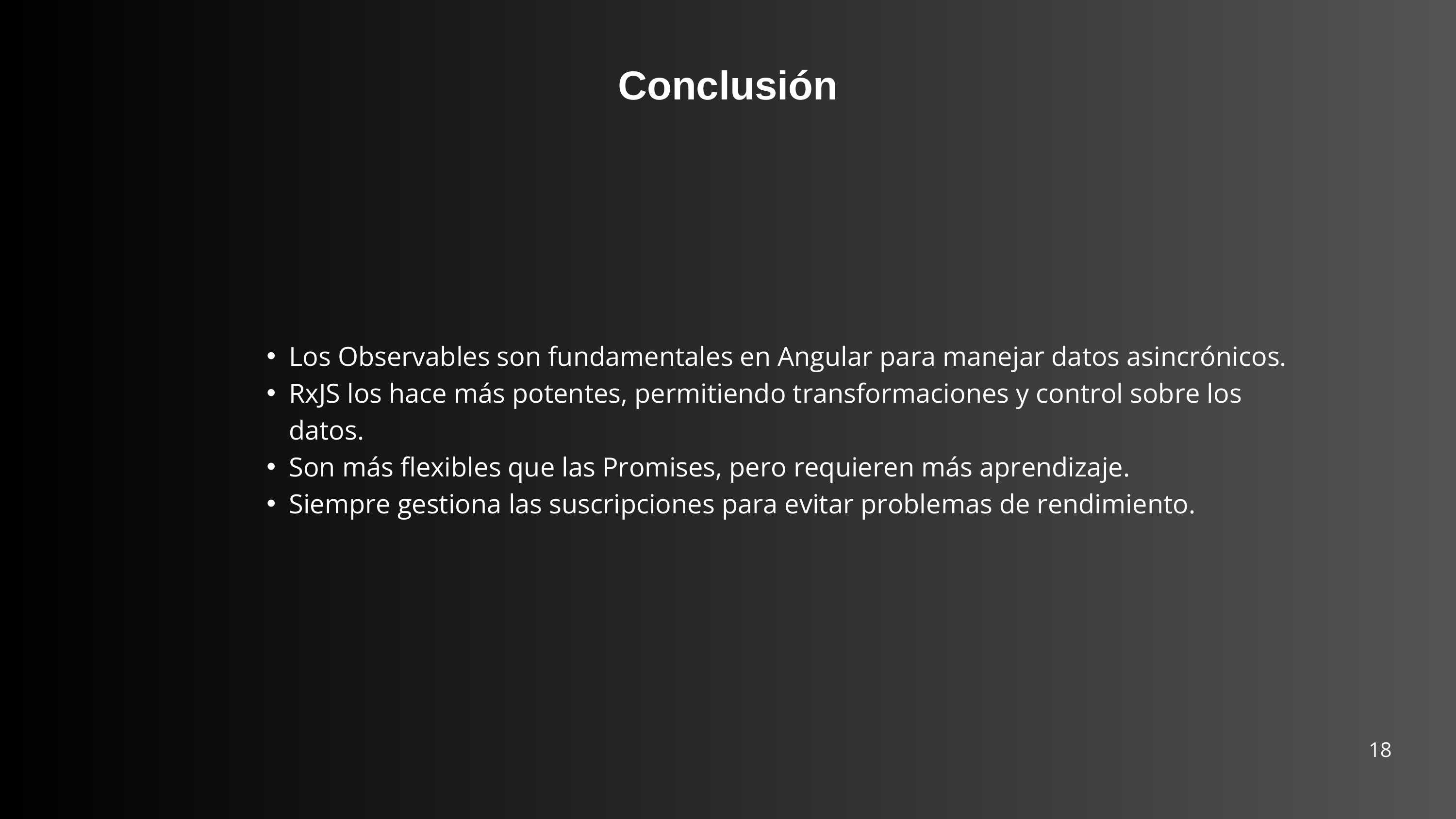

Conclusión

Los Observables son fundamentales en Angular para manejar datos asincrónicos.
RxJS los hace más potentes, permitiendo transformaciones y control sobre los datos.
Son más flexibles que las Promises, pero requieren más aprendizaje.
Siempre gestiona las suscripciones para evitar problemas de rendimiento.
18